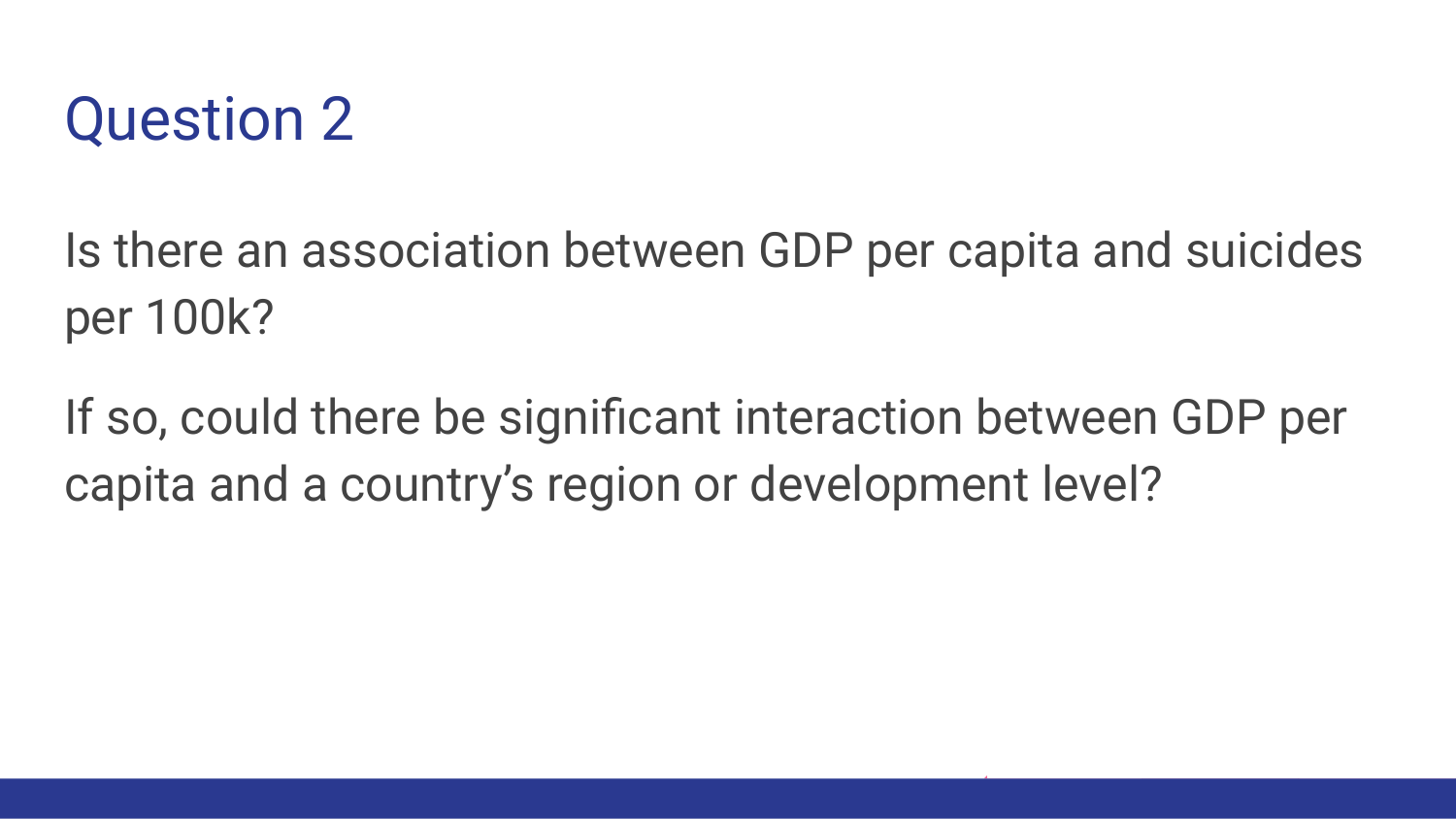

# Question 2
Is there an association between GDP per capita and suicides per 100k?
If so, could there be significant interaction between GDP per capita and a country’s region or development level?